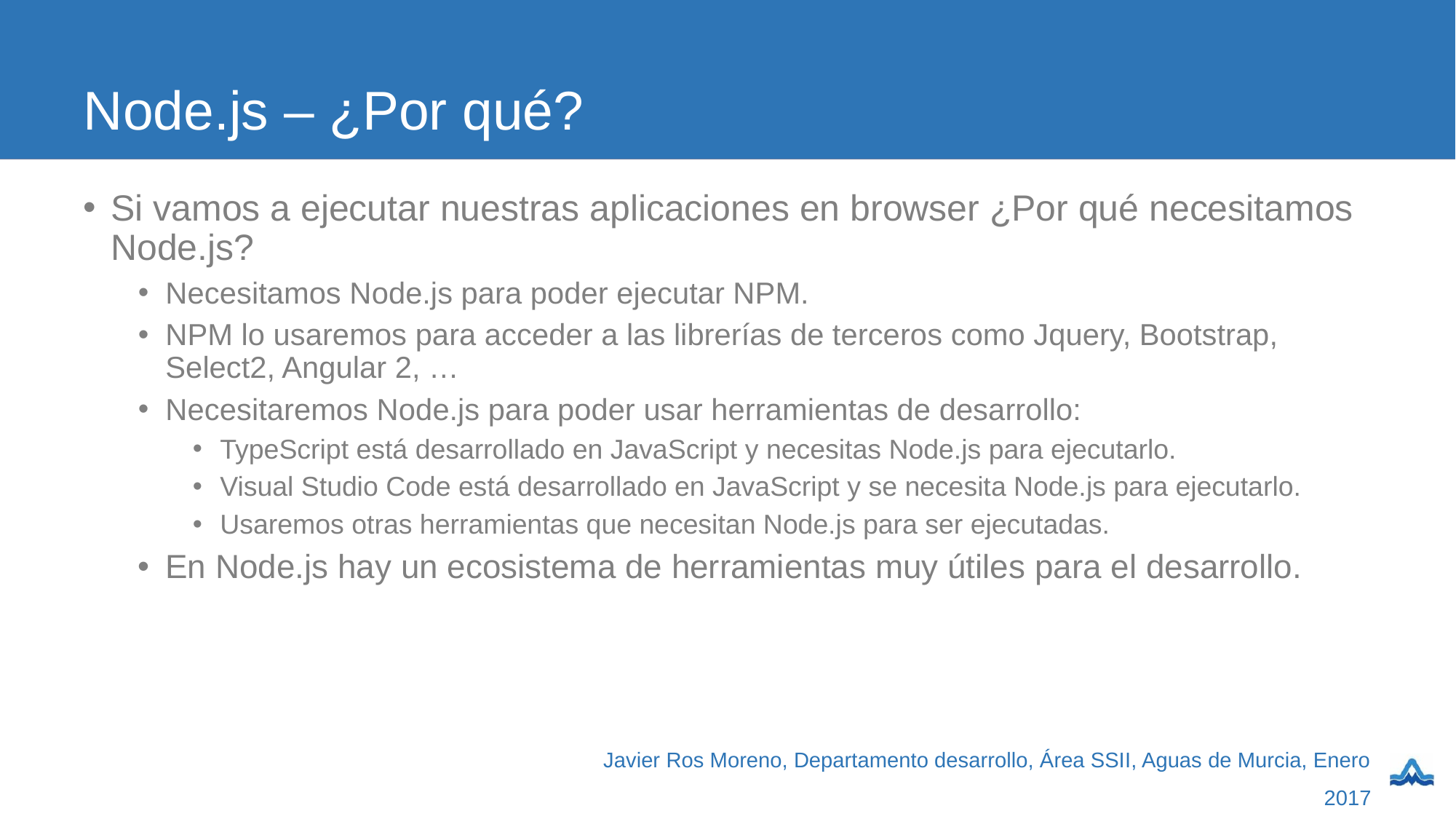

# Node.js – ¿Por qué?
Si vamos a ejecutar nuestras aplicaciones en browser ¿Por qué necesitamos Node.js?
Necesitamos Node.js para poder ejecutar NPM.
NPM lo usaremos para acceder a las librerías de terceros como Jquery, Bootstrap, Select2, Angular 2, …
Necesitaremos Node.js para poder usar herramientas de desarrollo:
TypeScript está desarrollado en JavaScript y necesitas Node.js para ejecutarlo.
Visual Studio Code está desarrollado en JavaScript y se necesita Node.js para ejecutarlo.
Usaremos otras herramientas que necesitan Node.js para ser ejecutadas.
En Node.js hay un ecosistema de herramientas muy útiles para el desarrollo.